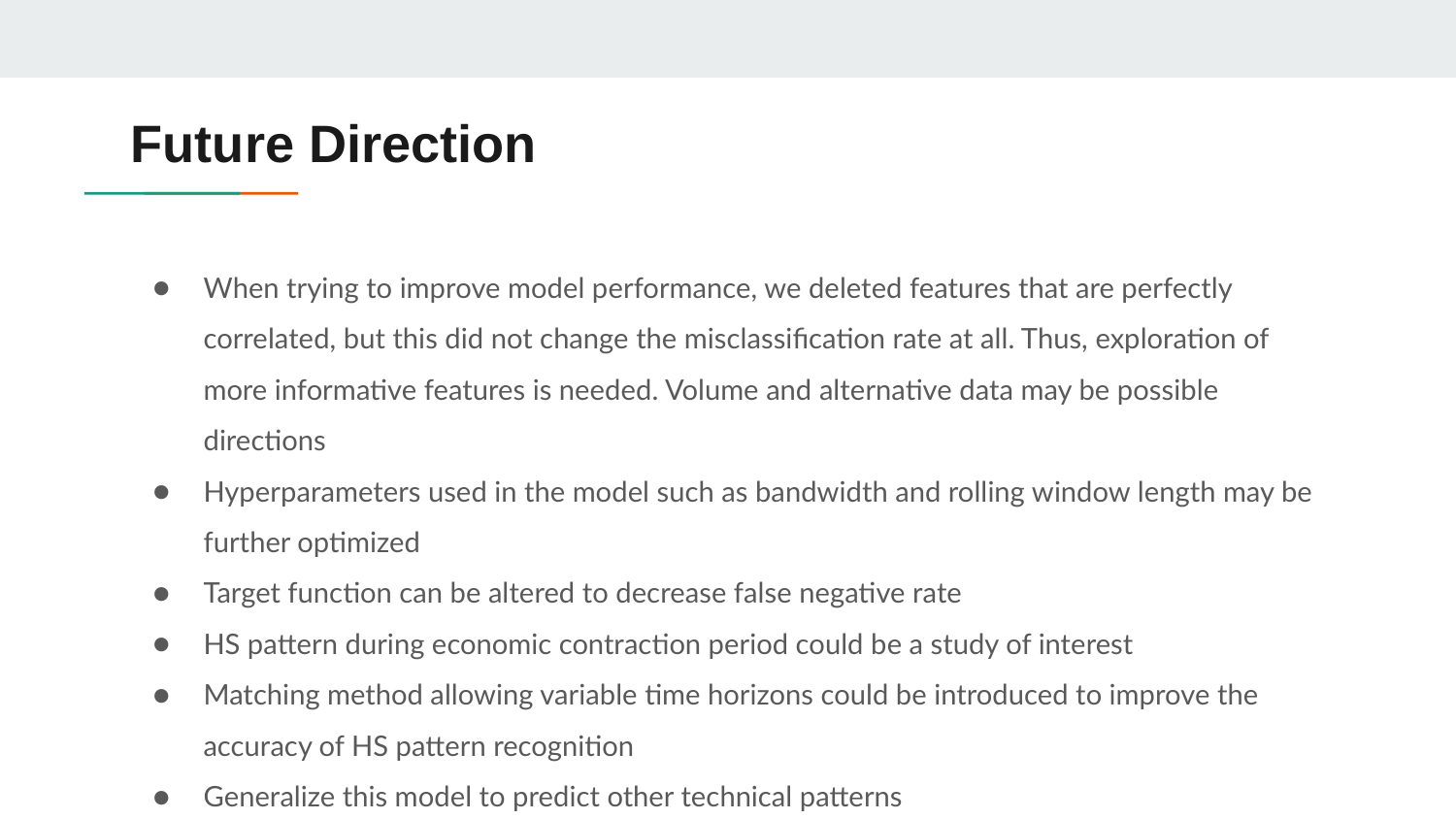

# Future Direction
When trying to improve model performance, we deleted features that are perfectly correlated, but this did not change the misclassification rate at all. Thus, exploration of more informative features is needed. Volume and alternative data may be possible directions
Hyperparameters used in the model such as bandwidth and rolling window length may be further optimized
Target function can be altered to decrease false negative rate
HS pattern during economic contraction period could be a study of interest
Matching method allowing variable time horizons could be introduced to improve the accuracy of HS pattern recognition
Generalize this model to predict other technical patterns